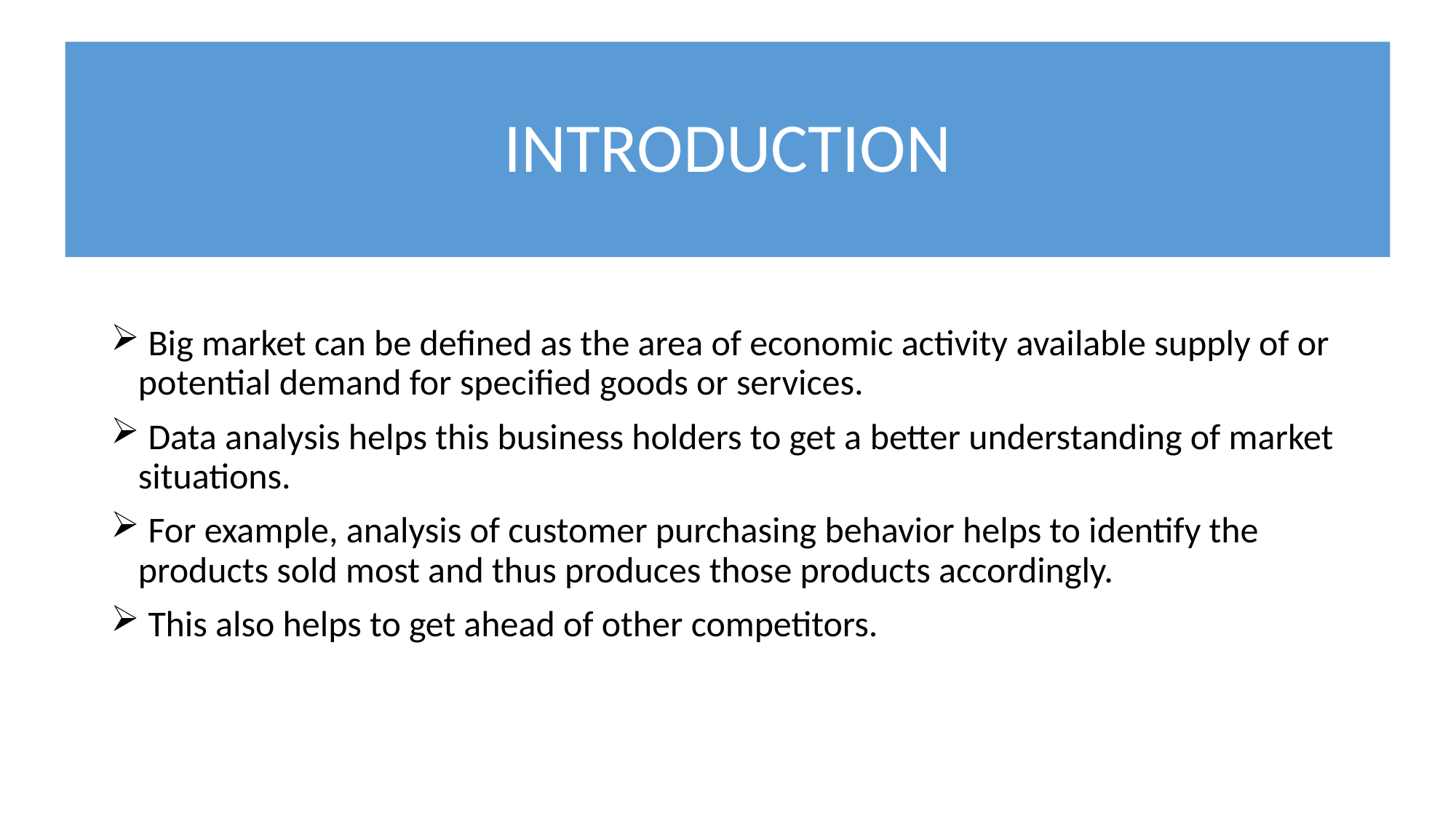

# INTRODUCTION
 Big market can be defined as the area of economic activity available supply of or potential demand for specified goods or services.
 Data analysis helps this business holders to get a better understanding of market situations.
 For example, analysis of customer purchasing behavior helps to identify the products sold most and thus produces those products accordingly.
 This also helps to get ahead of other competitors.